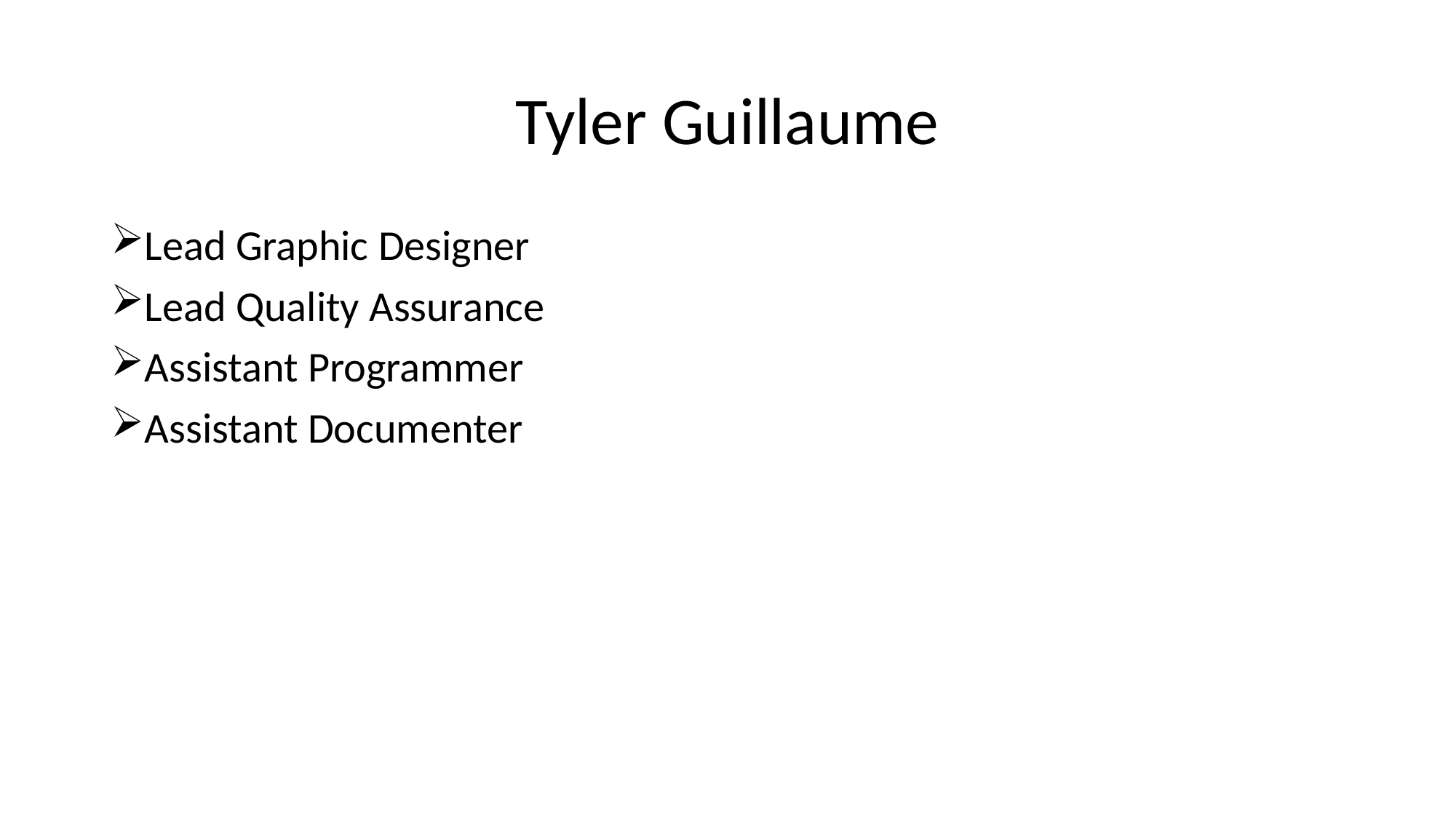

# Tyler Guillaume
Lead Graphic Designer
Lead Quality Assurance
Assistant Programmer
Assistant Documenter